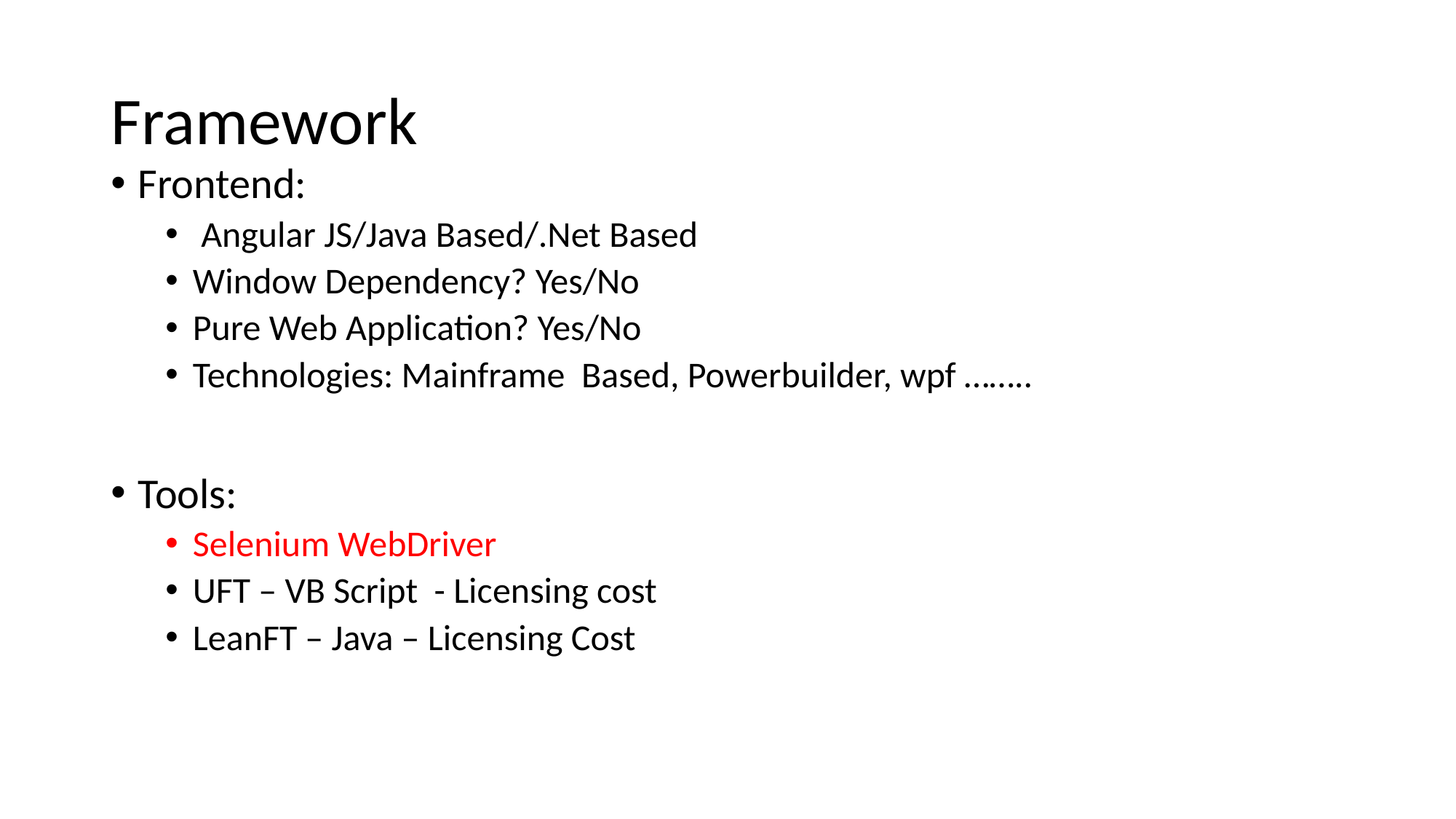

# Framework
Frontend:
 Angular JS/Java Based/.Net Based
Window Dependency? Yes/No
Pure Web Application? Yes/No
Technologies: Mainframe  Based, Powerbuilder, wpf ……..

Tools:
Selenium WebDriver
UFT – VB Script  - Licensing cost
LeanFT – Java – Licensing Cost